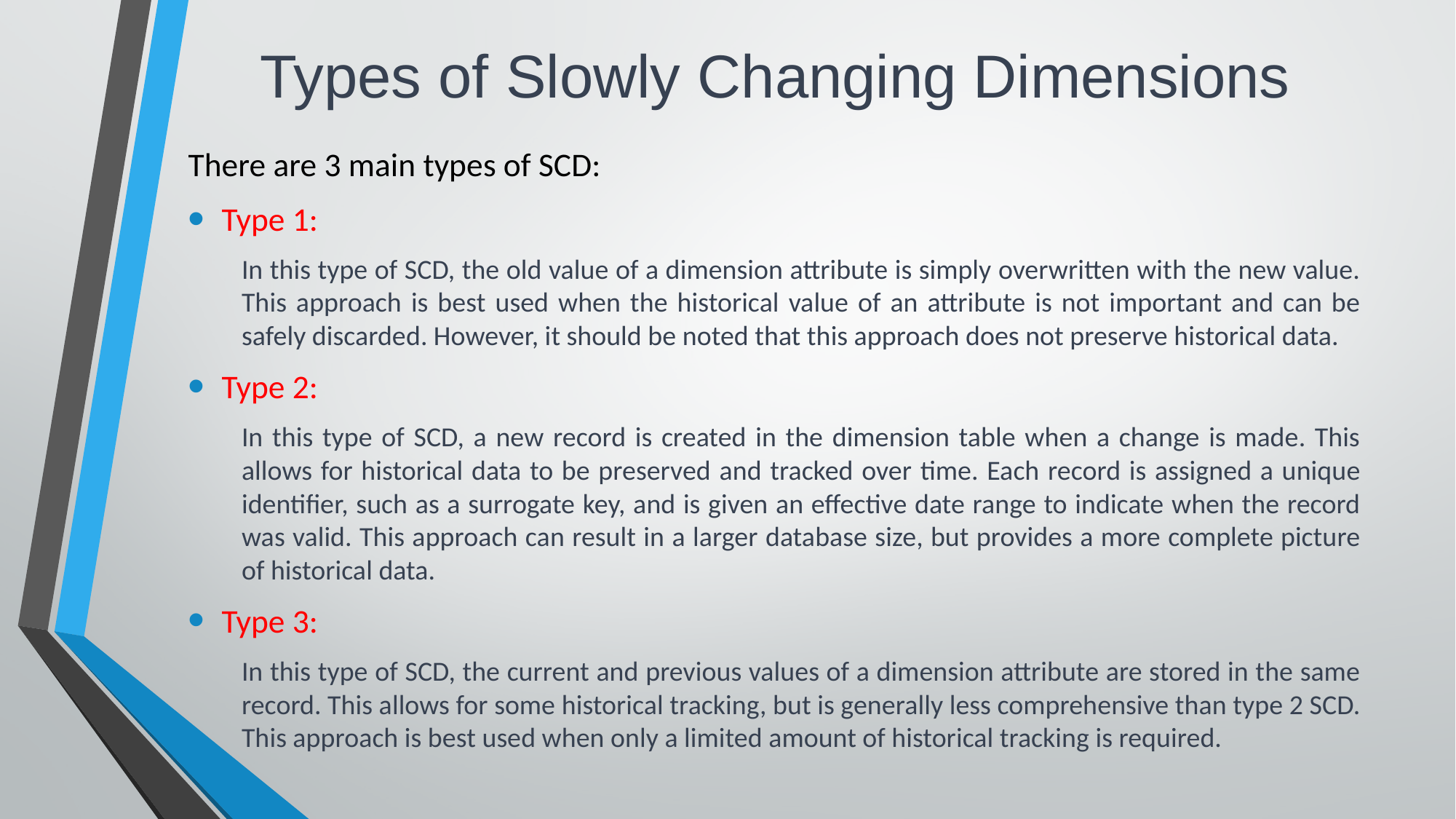

# Types of Slowly Changing Dimensions
There are 3 main types of SCD:
Type 1:
In this type of SCD, the old value of a dimension attribute is simply overwritten with the new value. This approach is best used when the historical value of an attribute is not important and can be safely discarded. However, it should be noted that this approach does not preserve historical data.
Type 2:
In this type of SCD, a new record is created in the dimension table when a change is made. This allows for historical data to be preserved and tracked over time. Each record is assigned a unique identifier, such as a surrogate key, and is given an effective date range to indicate when the record was valid. This approach can result in a larger database size, but provides a more complete picture of historical data.
Type 3:
In this type of SCD, the current and previous values of a dimension attribute are stored in the same record. This allows for some historical tracking, but is generally less comprehensive than type 2 SCD. This approach is best used when only a limited amount of historical tracking is required.